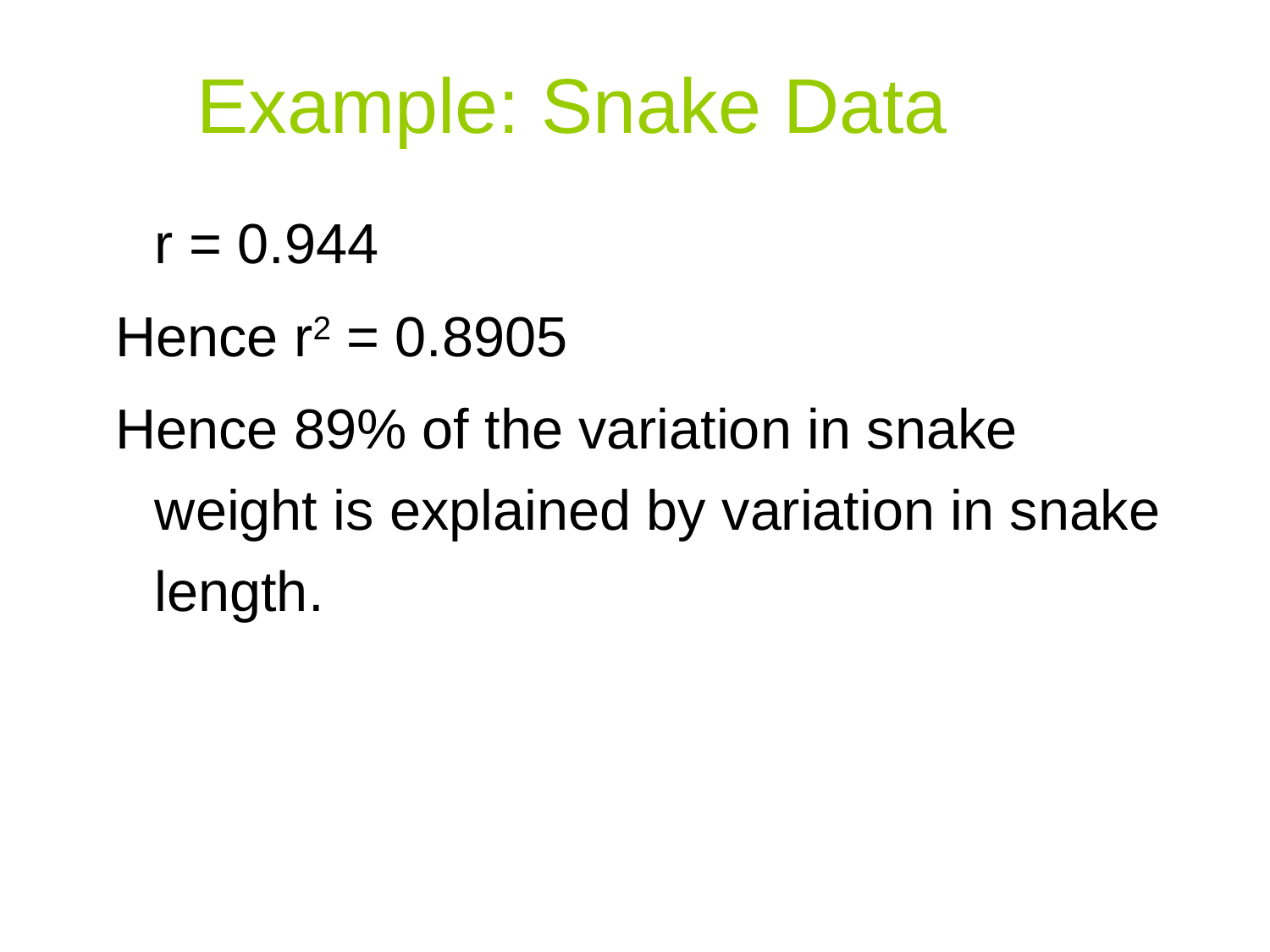

# Example: Snake Data
	r = 0.944
Hence r2 = 0.8905
Hence 89% of the variation in snake weight is explained by variation in snake length.